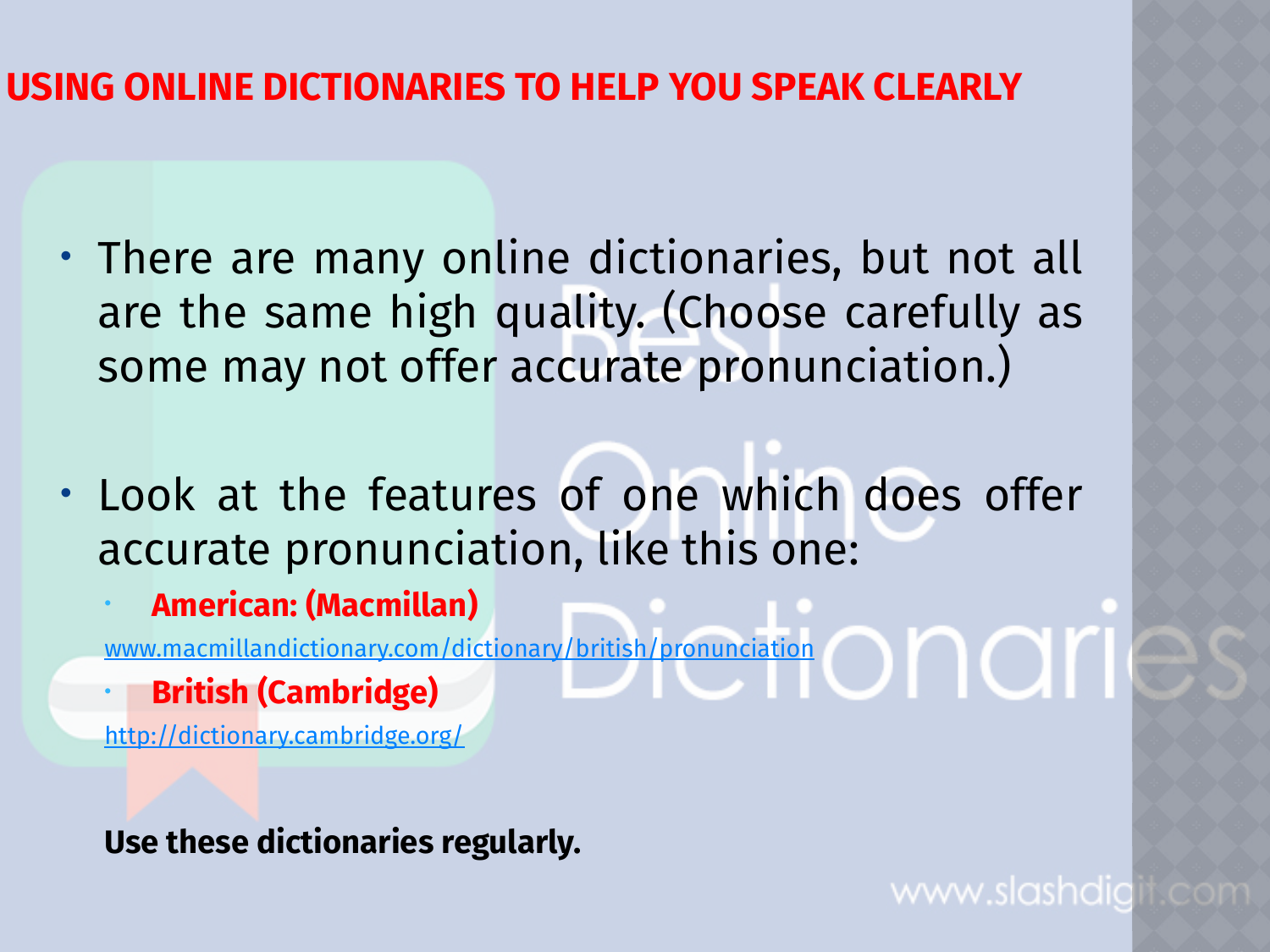

# Using Online Dictionaries to help you Speak Clearly
There are many online dictionaries, but not all are the same high quality. (Choose carefully as some may not offer accurate pronunciation.)

Look at the features of one which does offer accurate pronunciation, like this one:
American: (Macmillan)
www.macmillandictionary.com/dictionary/british/pronunciation
British (Cambridge)
http://dictionary.cambridge.org/

Use these dictionaries regularly.